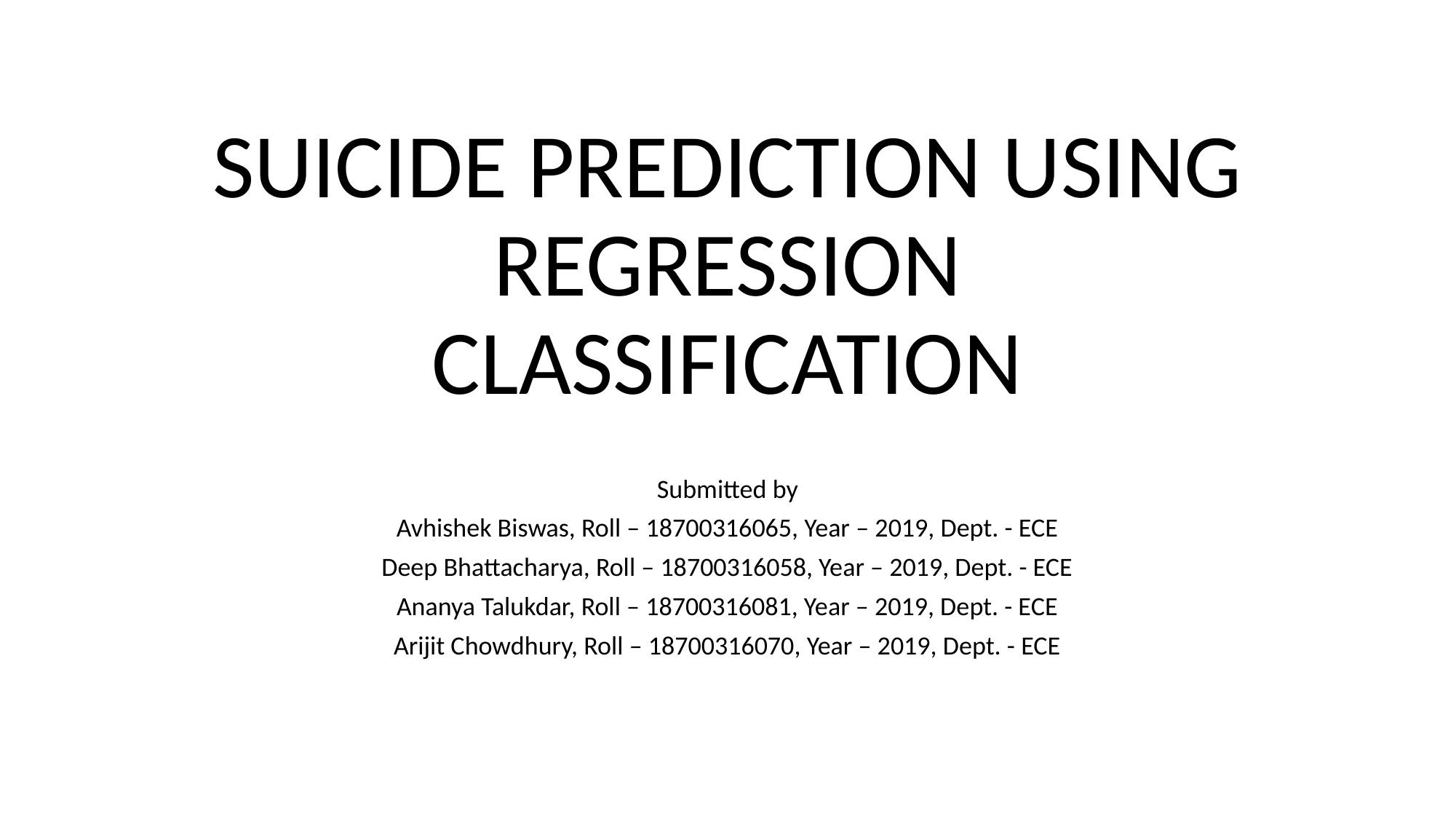

# SUICIDE PREDICTION USING REGRESSION CLASSIFICATION
Submitted by
Avhishek Biswas, Roll – 18700316065, Year – 2019, Dept. - ECE
Deep Bhattacharya, Roll – 18700316058, Year – 2019, Dept. - ECE
Ananya Talukdar, Roll – 18700316081, Year – 2019, Dept. - ECE
Arijit Chowdhury, Roll – 18700316070, Year – 2019, Dept. - ECE